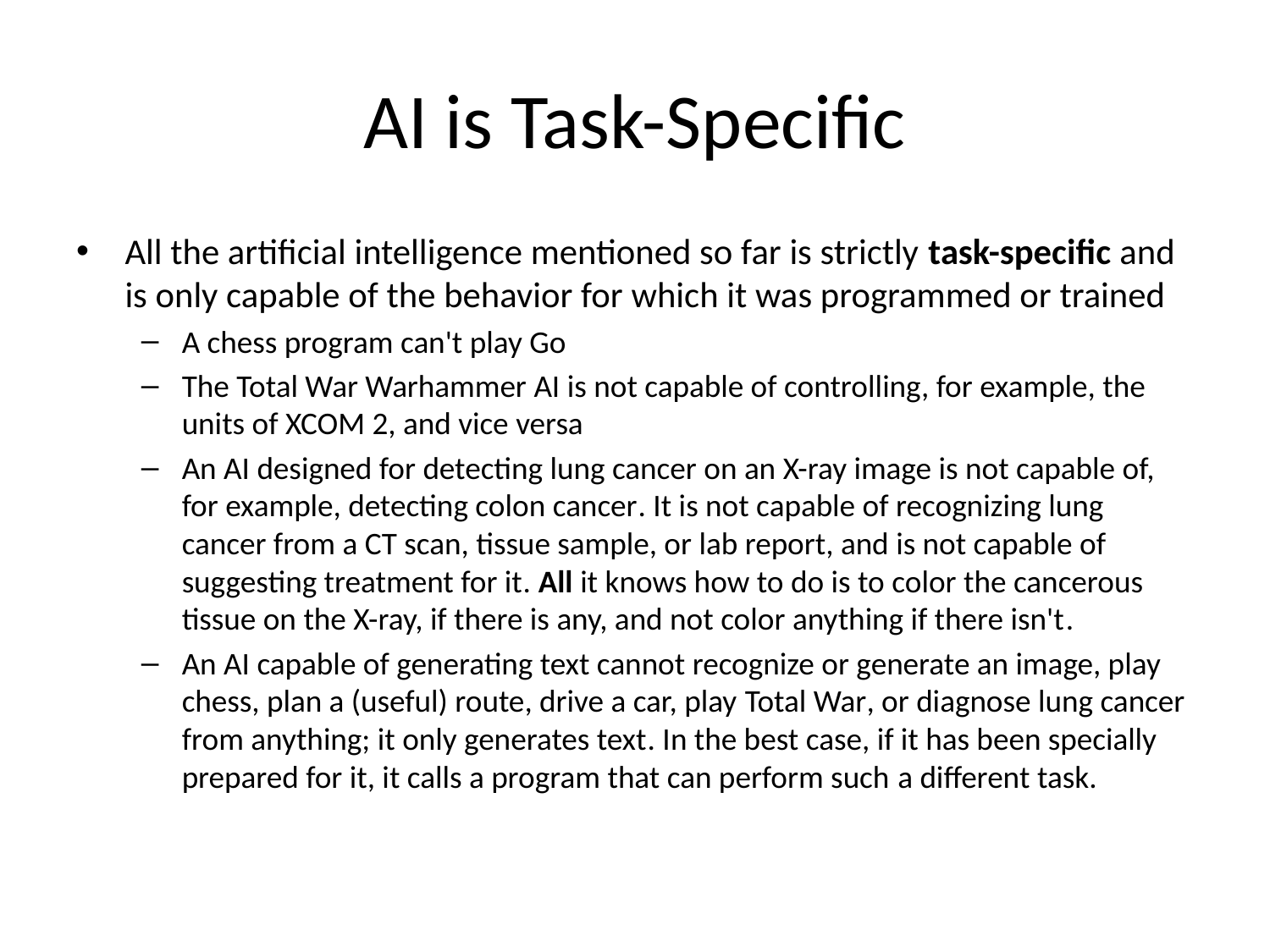

# AI is Task-Specific
All the artificial intelligence mentioned so far is strictly task-specific and is only capable of the behavior for which it was programmed or trained
A chess program can't play Go
The Total War Warhammer AI is not capable of controlling, for example, the units of XCOM 2, and vice versa
An AI designed for detecting lung cancer on an X-ray image is not capable of, for example, detecting colon cancer. It is not capable of recognizing lung cancer from a CT scan, tissue sample, or lab report, and is not capable of suggesting treatment for it. All it knows how to do is to color the cancerous tissue on the X-ray, if there is any, and not color anything if there isn't.
An AI capable of generating text cannot recognize or generate an image, play chess, plan a (useful) route, drive a car, play Total War, or diagnose lung cancer from anything; it only generates text. In the best case, if it has been specially prepared for it, it calls a program that can perform such a different task.